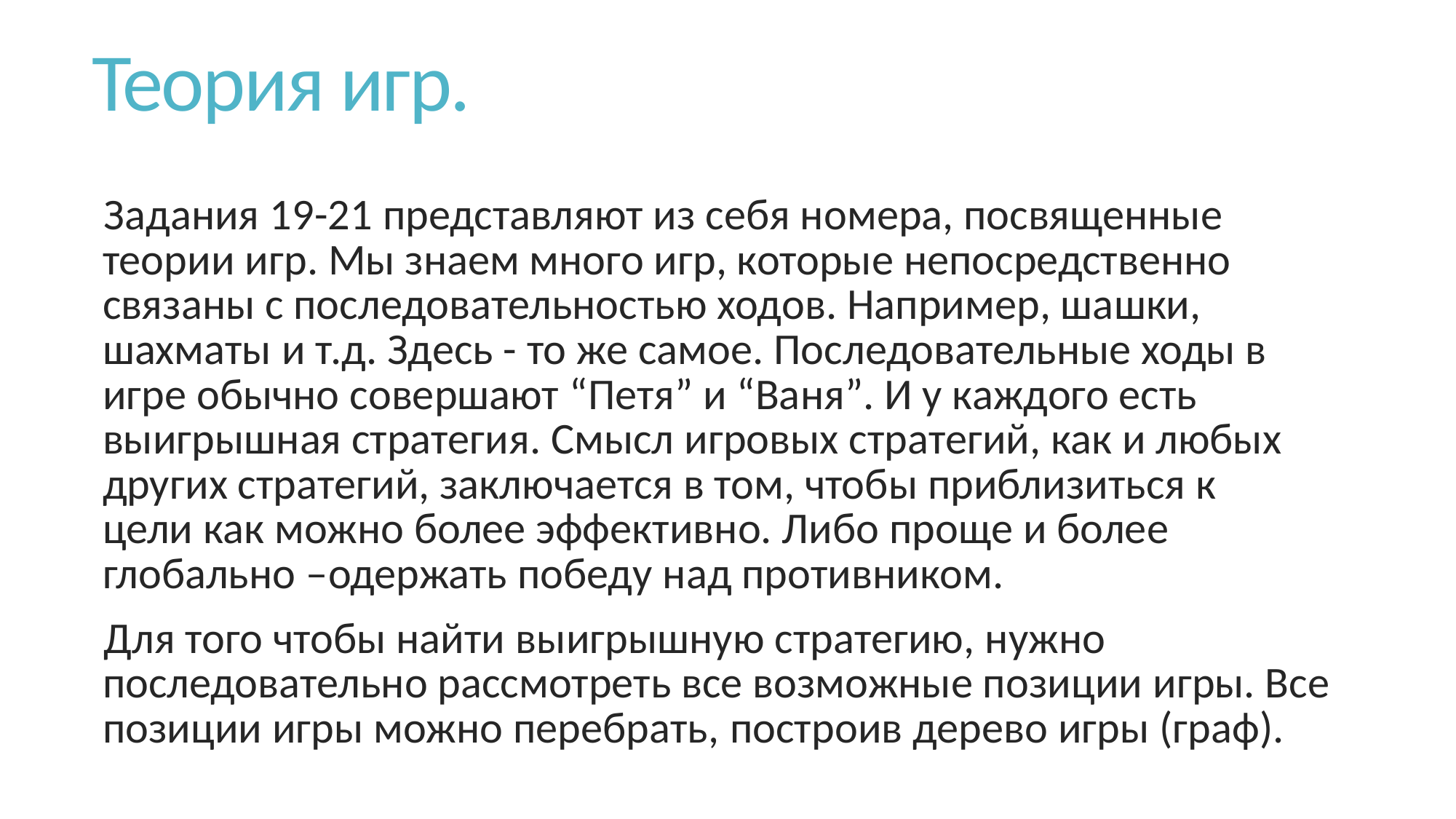

# Теория игр.

Задания 19-21 представляют из себя номера, посвященные теории игр. Мы знаем много игр, которые непосредственно связаны с последовательностью ходов. Например, шашки, шахматы и т.д. Здесь - то же самое. Последовательные ходы в игре обычно совершают “Петя” и “Ваня”. И у каждого есть выигрышная стратегия. Смысл игровых стратегий, как и любых других стратегий, заключается в том, чтобы приблизиться к цели как можно более эффективно. Либо проще и более глобально –одержать победу над противником.
Для того чтобы найти выигрышную стратегию, нужно последовательно рассмотреть все возможные позиции игры. Все позиции игры можно перебрать, построив дерево игры (граф).